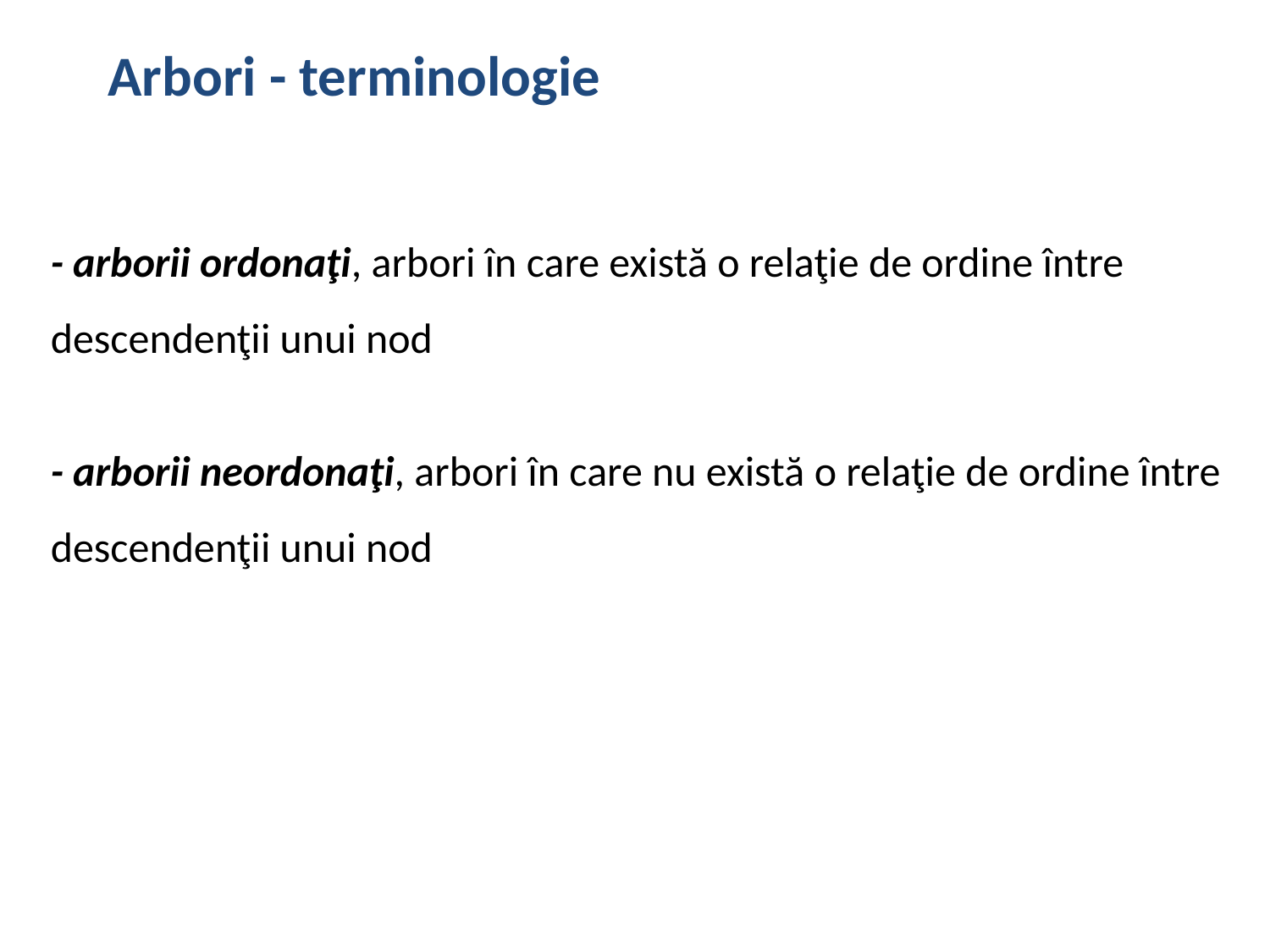

Arbori - terminologie

- arborii ordonaţi, arbori în care există o relaţie de ordine între descendenţii unui nod

- arborii neordonaţi, arbori în care nu există o relaţie de ordine între descendenţii unui nod